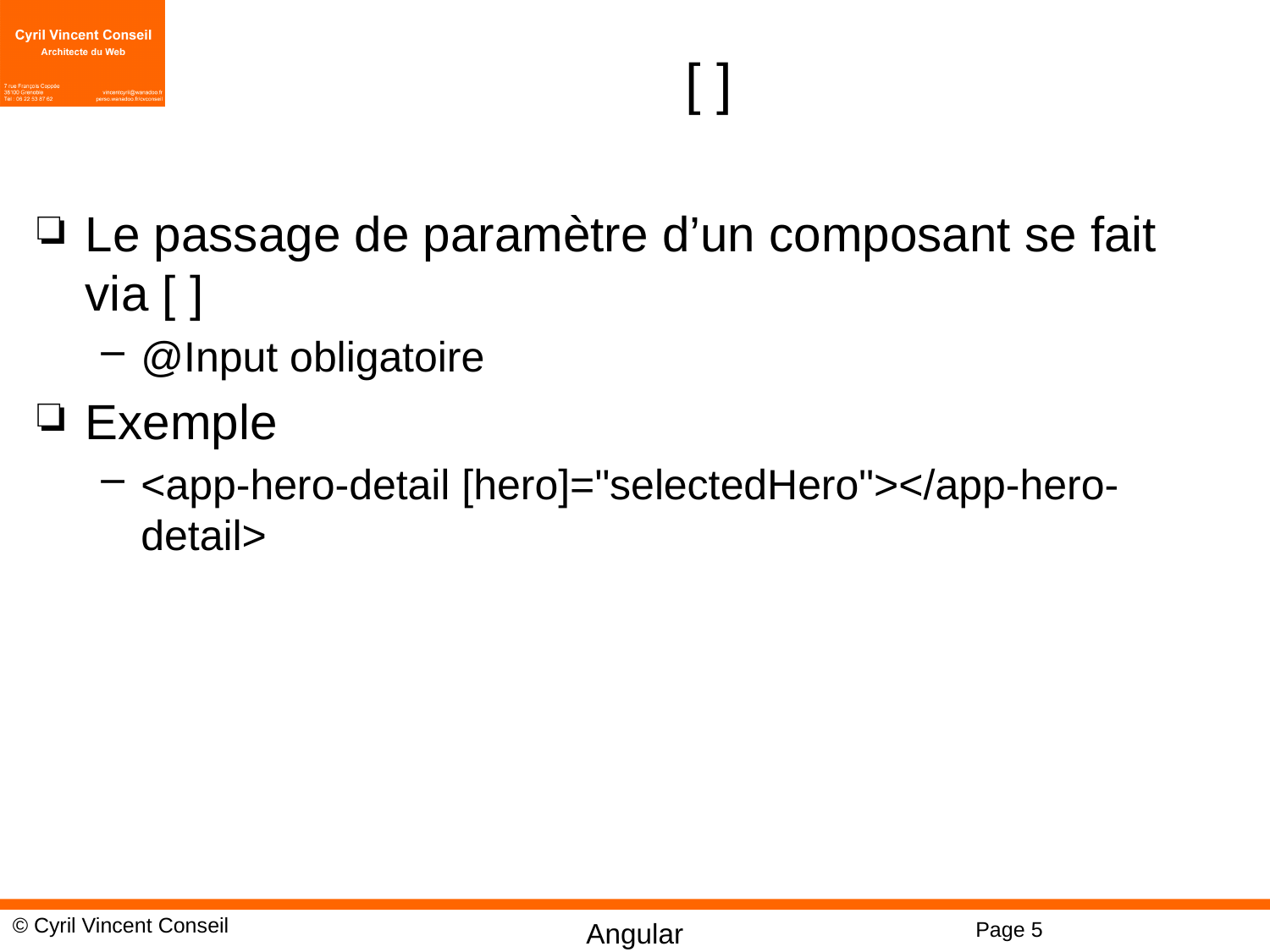

# [ ]
Le passage de paramètre d’un composant se fait via [ ]
@Input obligatoire
Exemple
<app-hero-detail [hero]="selectedHero"></app-hero-detail>